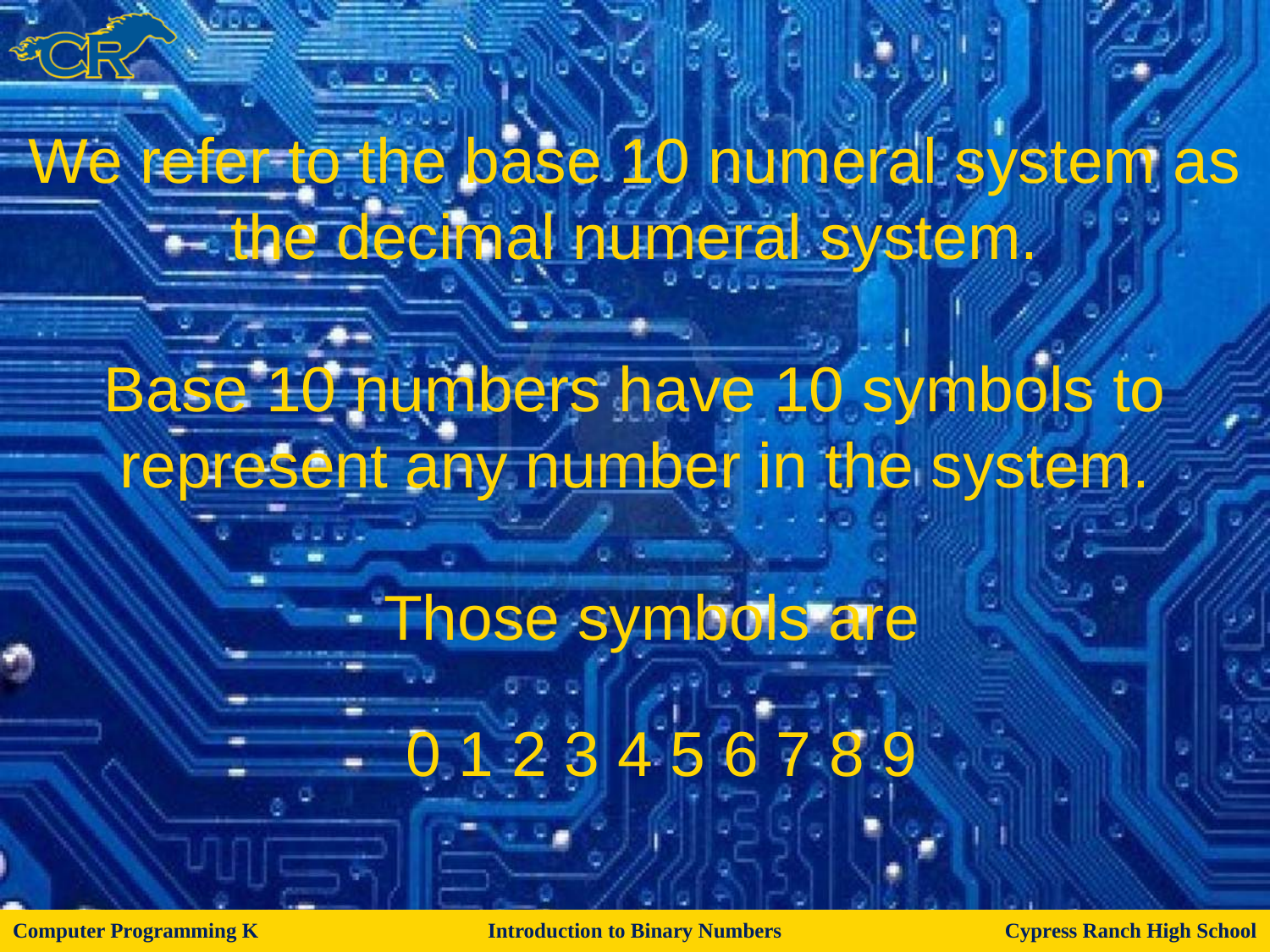

We refer to the base 10 numeral system as the decimal numeral system.
Base 10 numbers have 10 symbols to represent any number in the system.
  Those symbols are
0
1
2
3
4
5
6
7
8
9